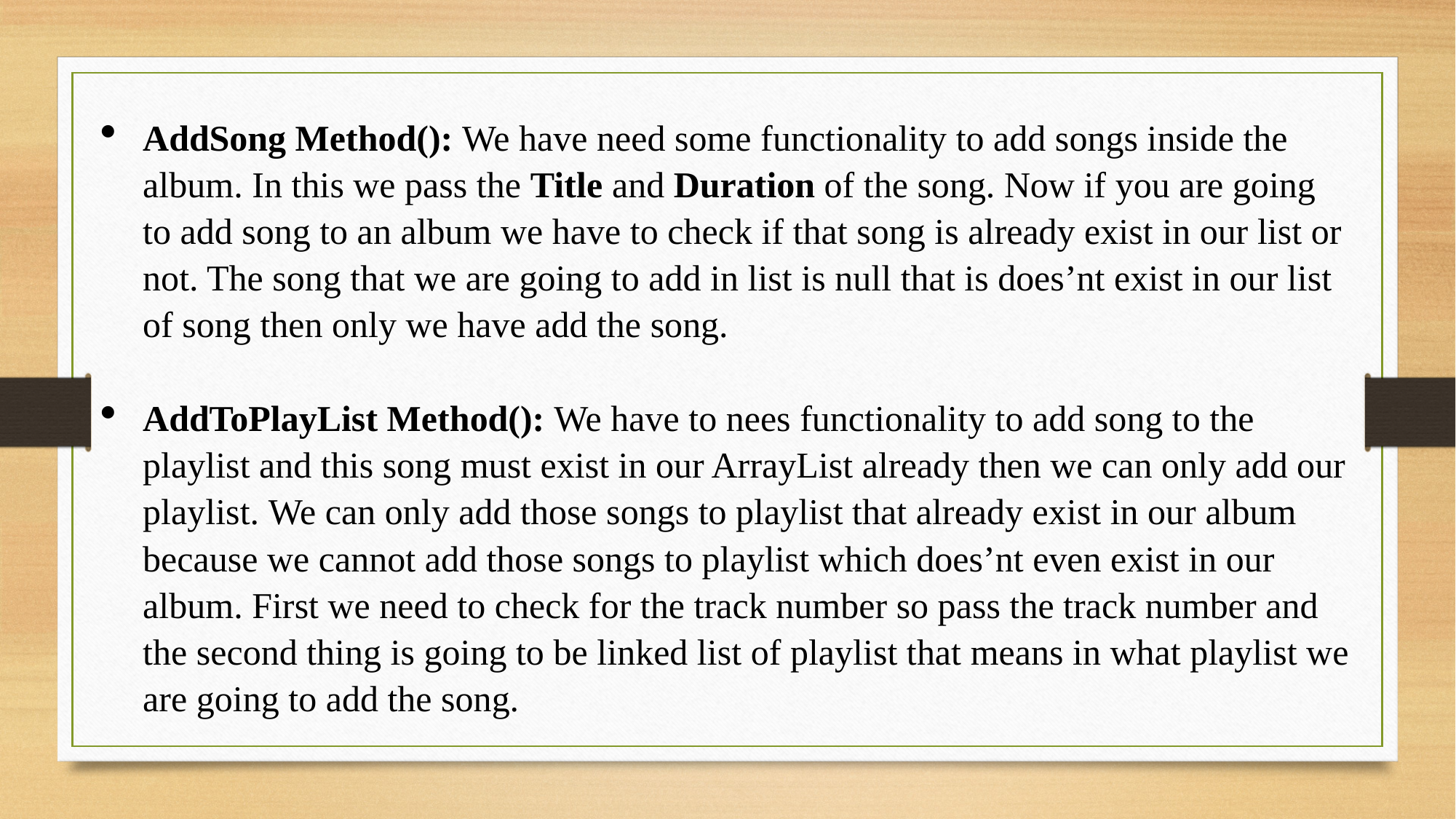

AddSong Method(): We have need some functionality to add songs inside the album. In this we pass the Title and Duration of the song. Now if you are going to add song to an album we have to check if that song is already exist in our list or not. The song that we are going to add in list is null that is does’nt exist in our list of song then only we have add the song.

AddToPlayList Method(): We have to nees functionality to add song to the playlist and this song must exist in our ArrayList already then we can only add our playlist. We can only add those songs to playlist that already exist in our album because we cannot add those songs to playlist which does’nt even exist in our album. First we need to check for the track number so pass the track number and the second thing is going to be linked list of playlist that means in what playlist we are going to add the song.